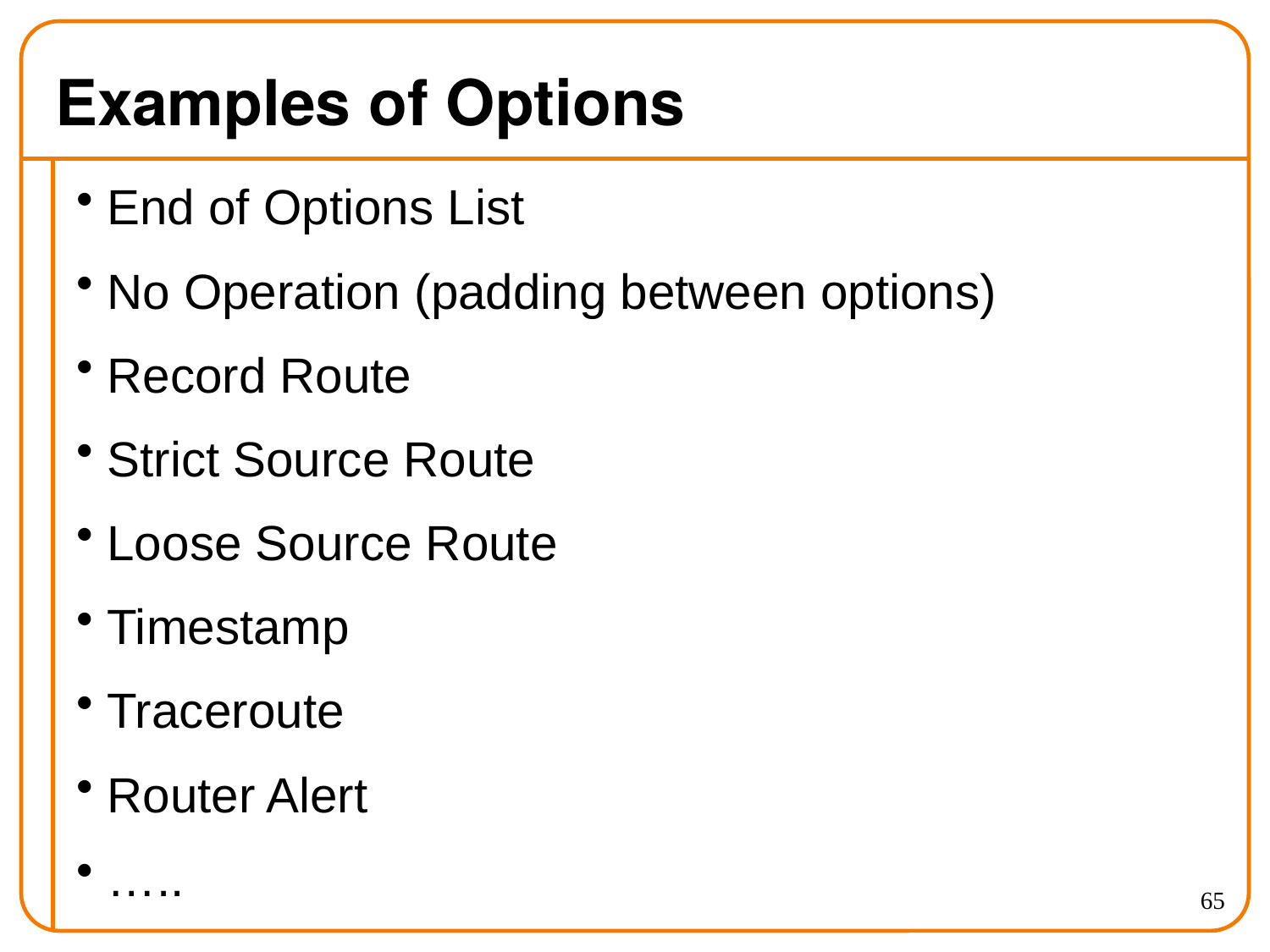

# Examples of Options
End of Options List
No Operation (padding between options)
Record Route
Strict Source Route
Loose Source Route
Timestamp
Traceroute
Router Alert
…..
65